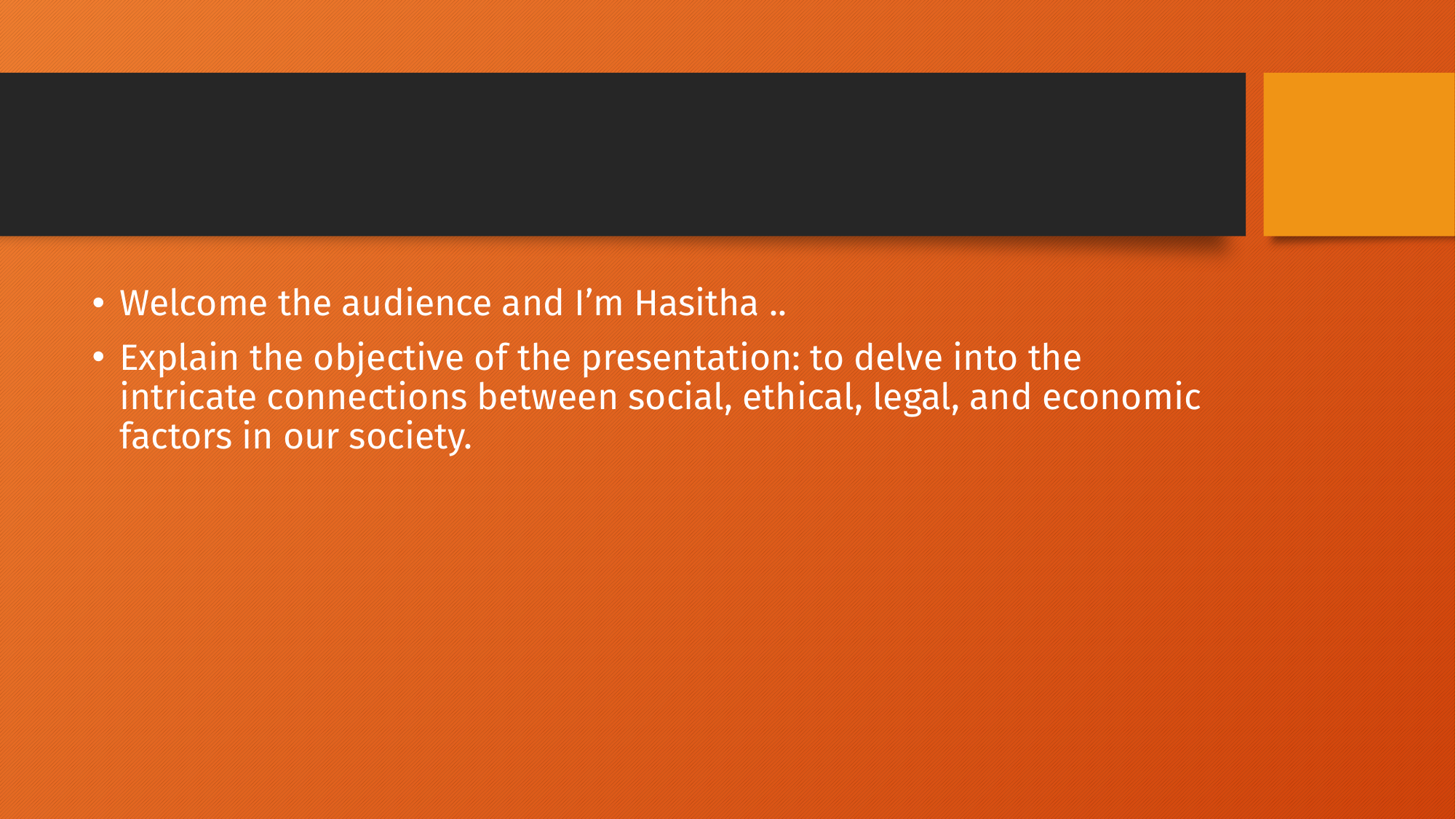

#
Welcome the audience and I’m Hasitha ..
Explain the objective of the presentation: to delve into the intricate connections between social, ethical, legal, and economic factors in our society.